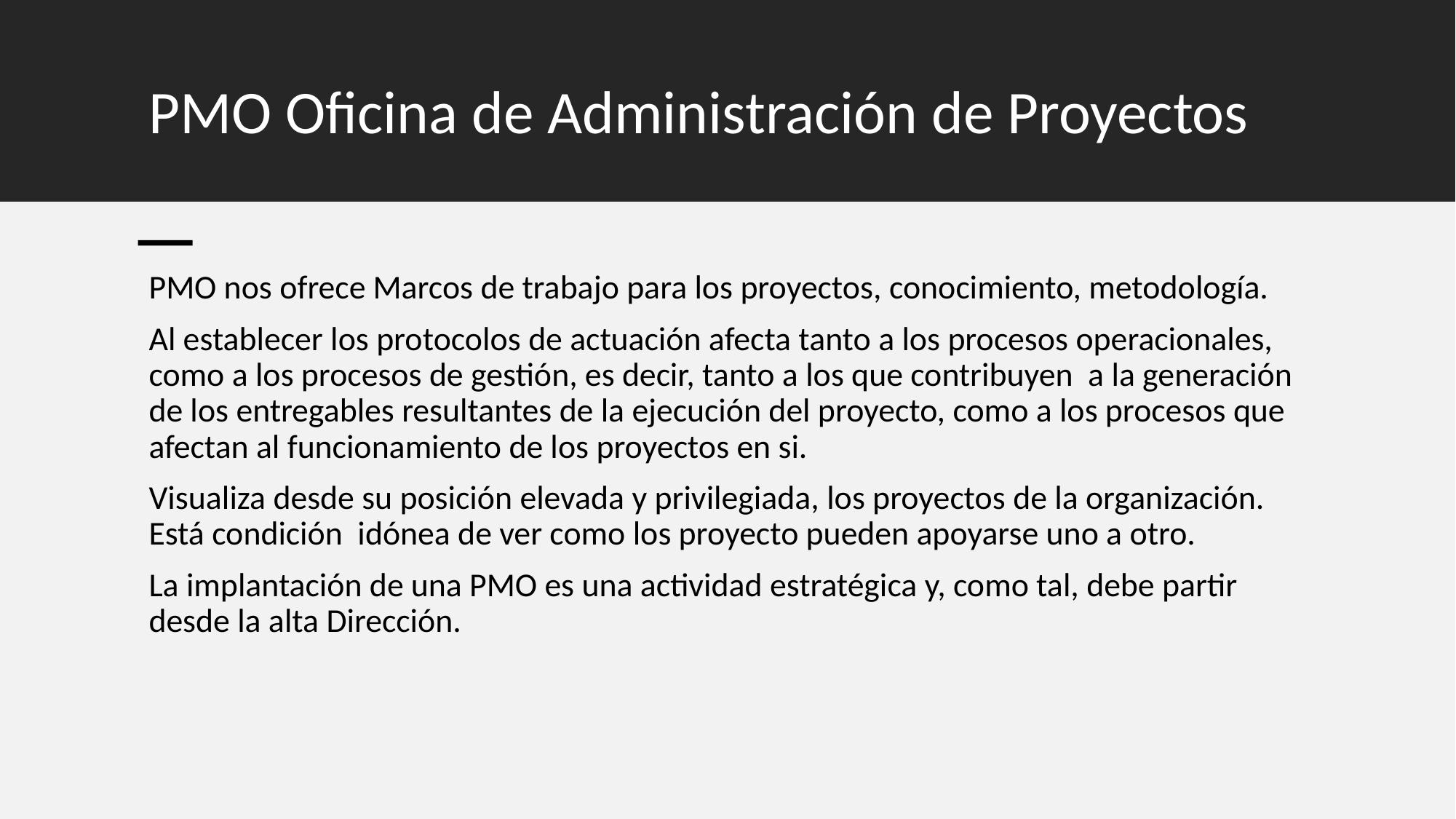

# PMO Oficina de Administración de Proyectos

PMO nos ofrece Marcos de trabajo para los proyectos, conocimiento, metodología.
Al establecer los protocolos de actuación afecta tanto a los procesos operacionales, como a los procesos de gestión, es decir, tanto a los que contribuyen  a la generación de los entregables resultantes de la ejecución del proyecto, como a los procesos que afectan al funcionamiento de los proyectos en si.
Visualiza desde su posición elevada y privilegiada, los proyectos de la organización.  Está condición  idónea de ver como los proyecto pueden apoyarse uno a otro.
La implantación de una PMO es una actividad estratégica y, como tal, debe partir desde la alta Dirección.